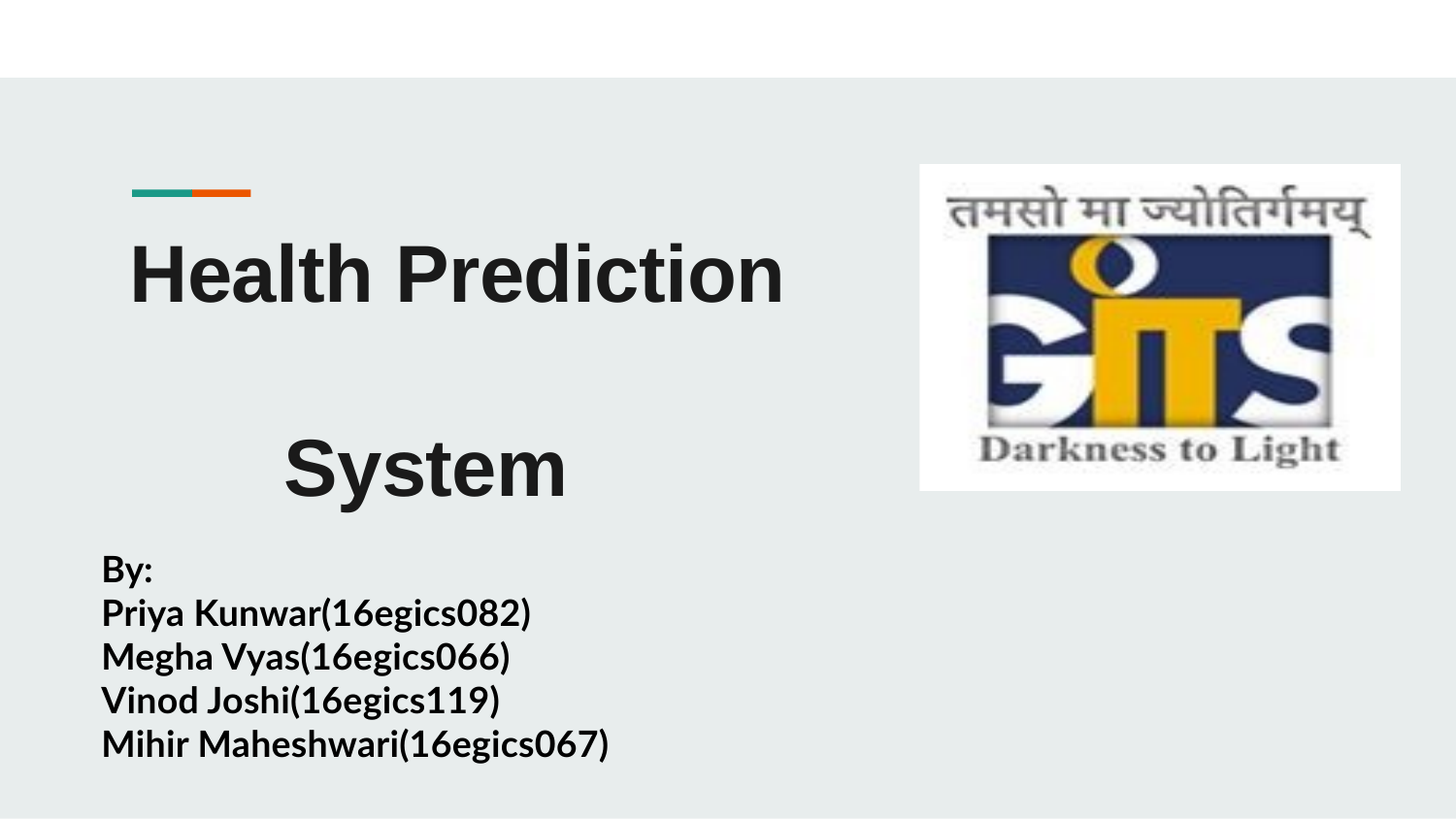

# Health Prediction System
By:
Priya Kunwar(16egics082)
Megha Vyas(16egics066)
Vinod Joshi(16egics119)
Mihir Maheshwari(16egics067)